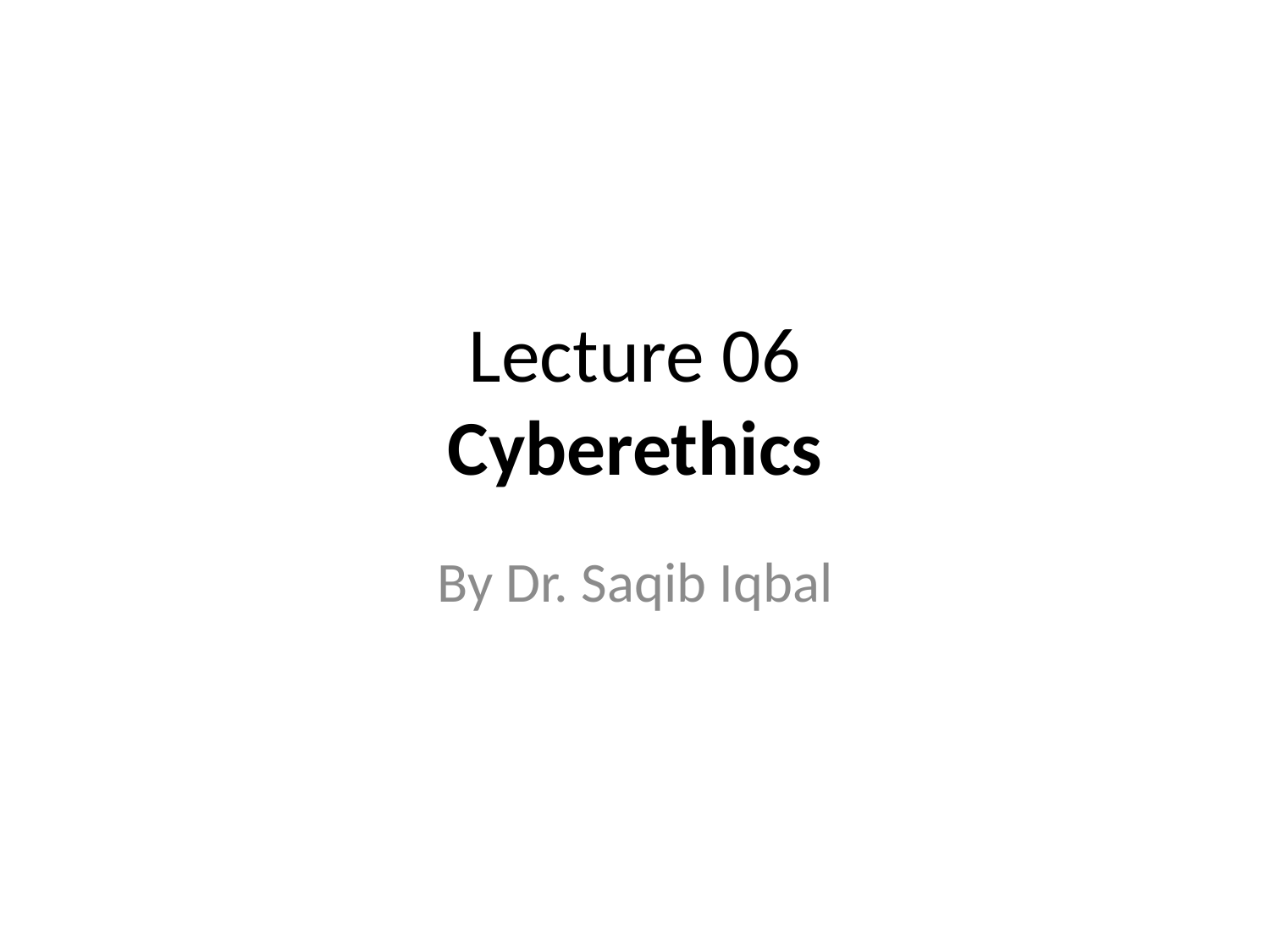

# Lecture 06 Cyberethics
By Dr. Saqib Iqbal